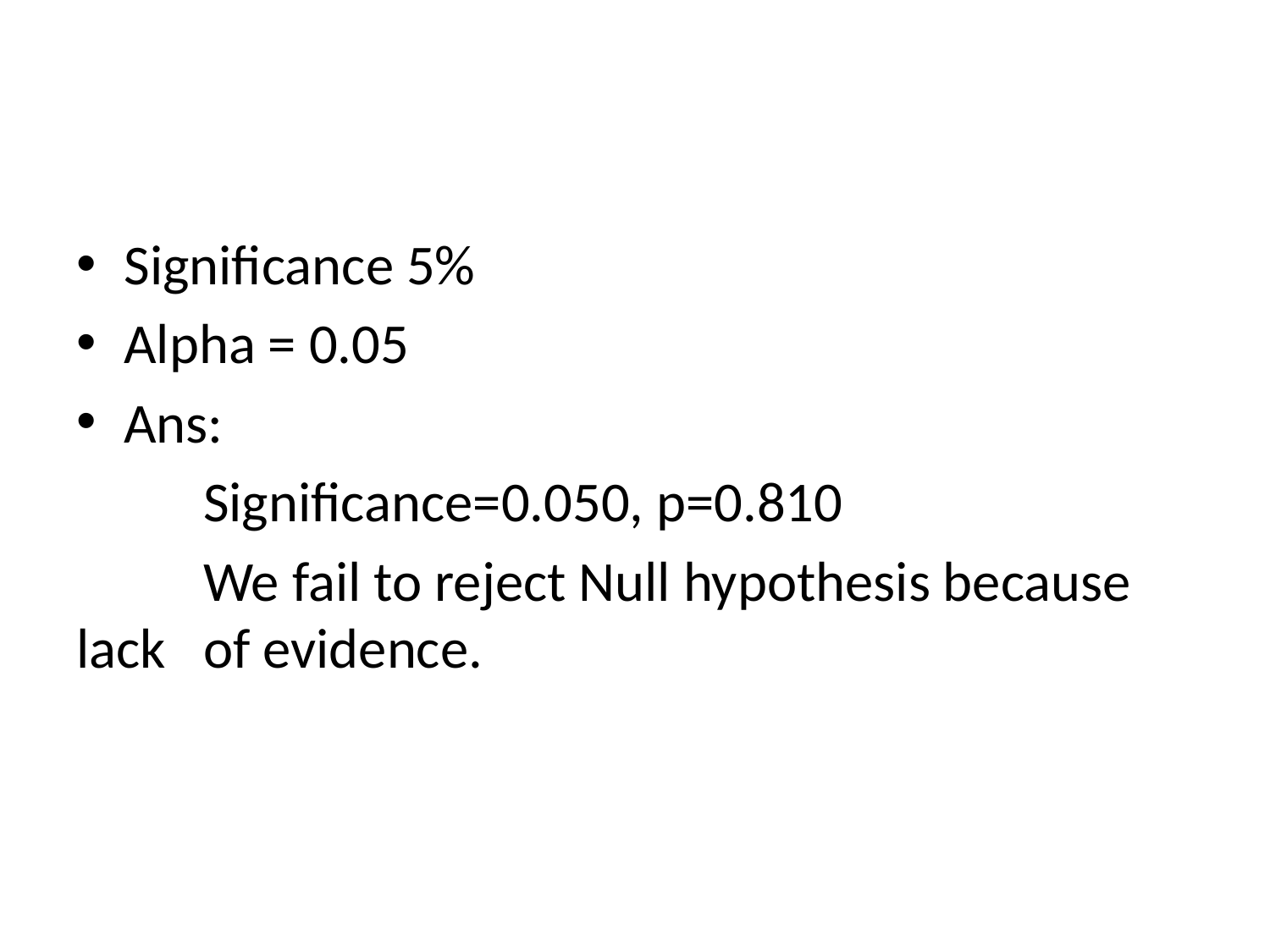

#
Significance 5%
Alpha = 0.05
Ans:
	Significance=0.050, p=0.810
	We fail to reject Null hypothesis because lack 	of evidence.